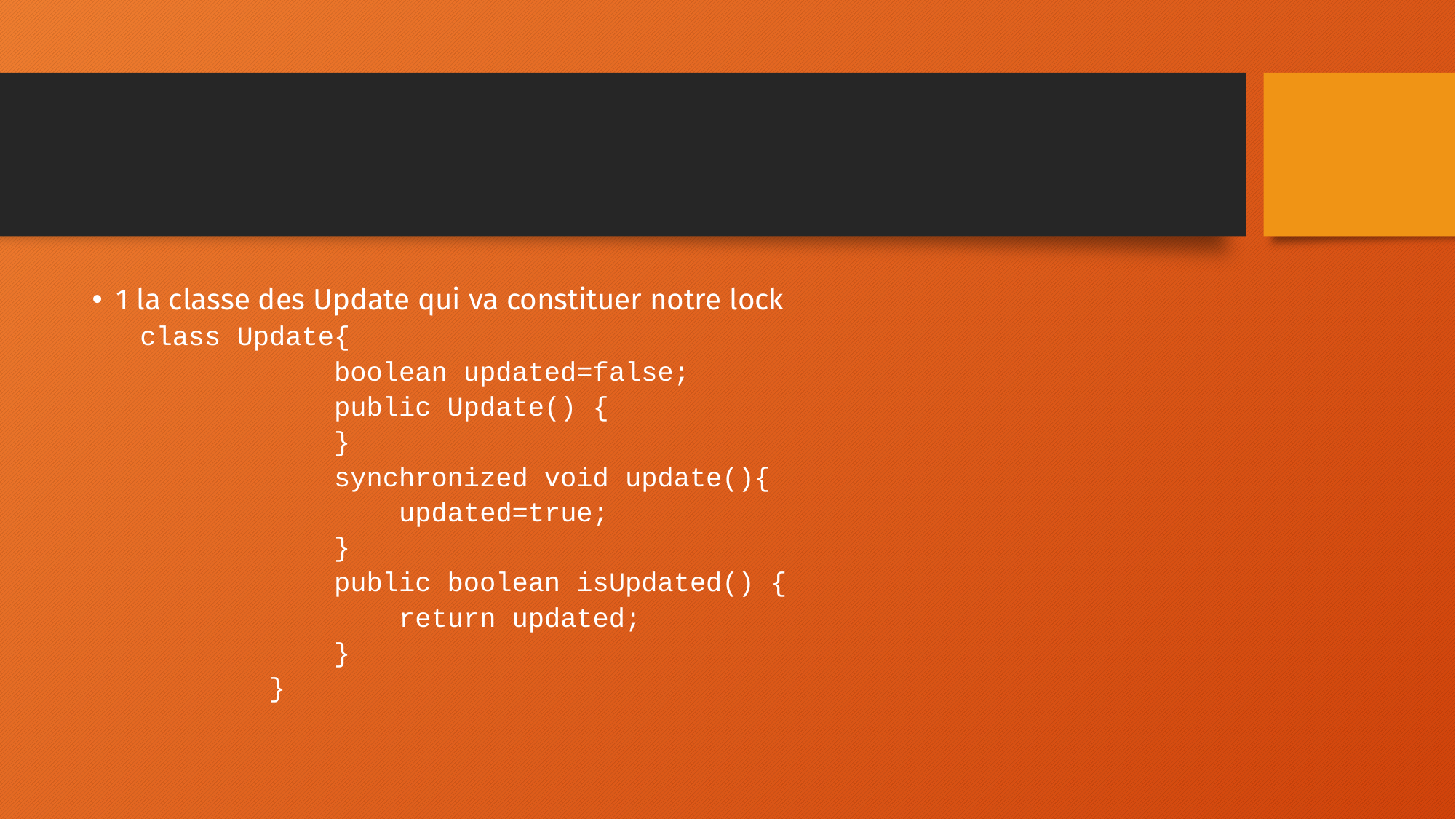

#
1 la classe des Update qui va constituer notre lock
class Update{
            boolean updated=false;
            public Update() {
            }
            synchronized void update(){
                updated=true;
            }
            public boolean isUpdated() {
                return updated;
            }
        }